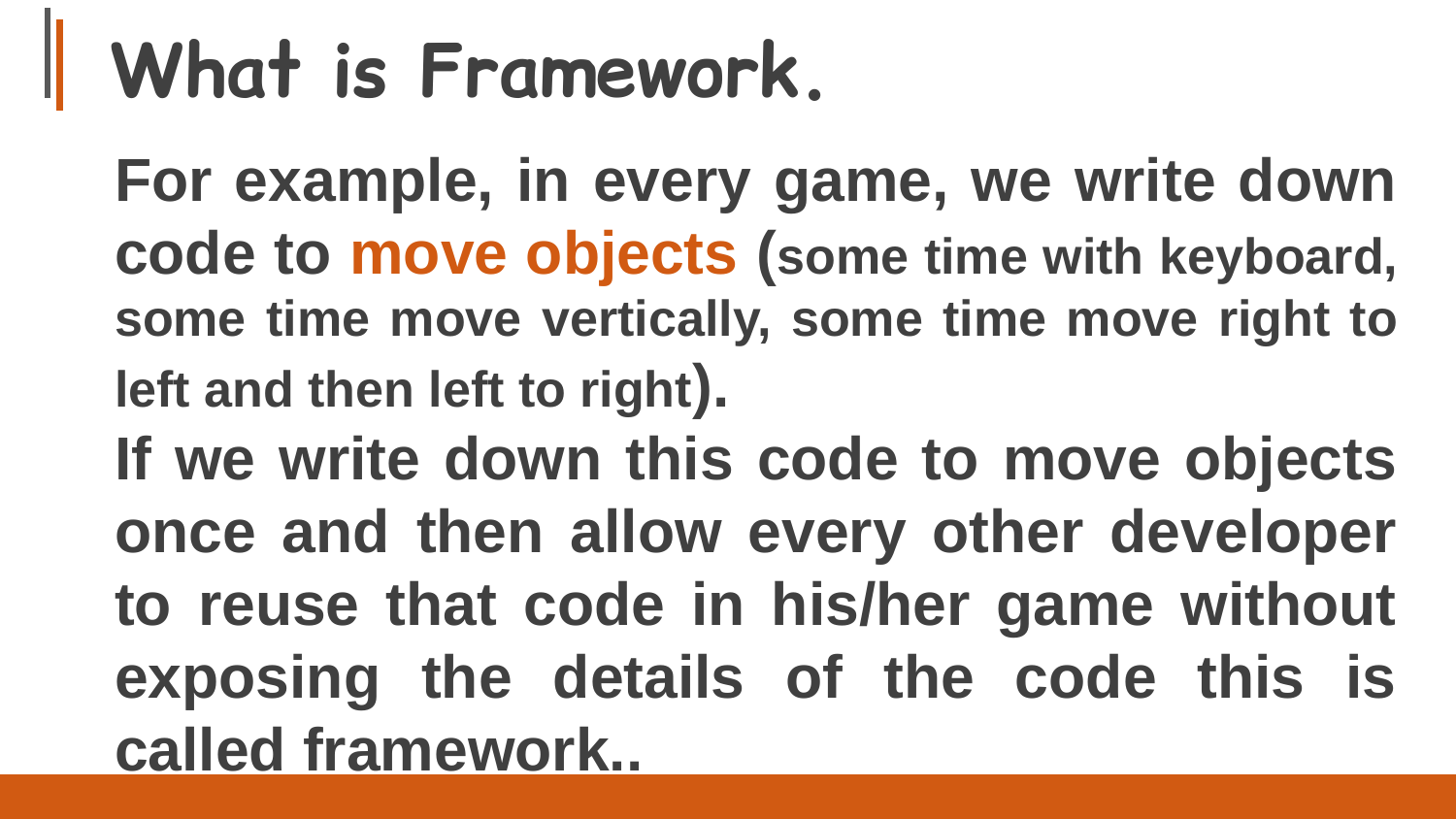

# What is Framework.
For example, in every game, we write down code to move objects (some time with keyboard, some time move vertically, some time move right to left and then left to right).
If we write down this code to move objects once and then allow every other developer to reuse that code in his/her game without exposing the details of the code this is called framework..